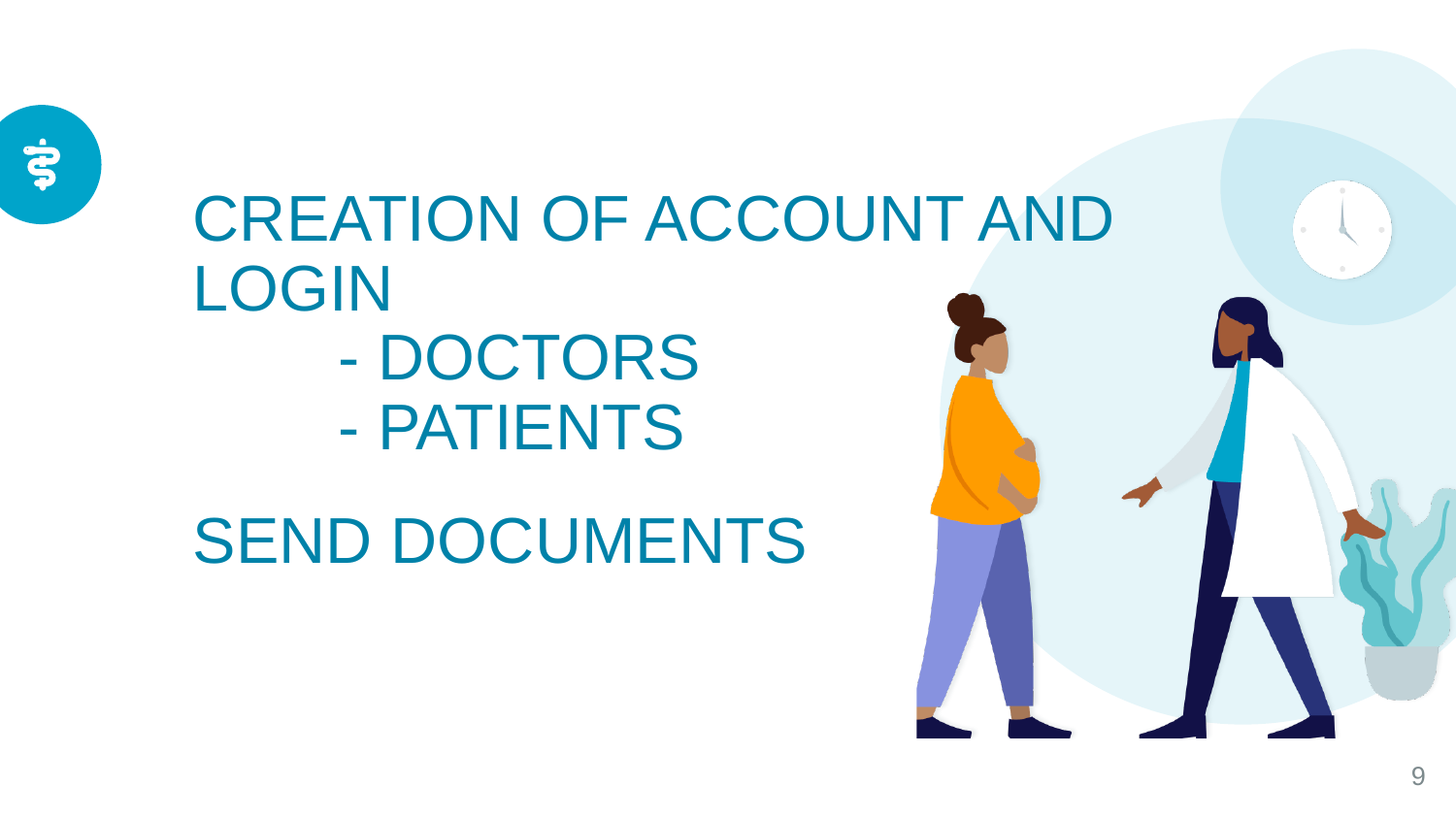

# CREATION OF ACCOUNT AND LOGIN - DOCTORS - PATIENTS
SEND DOCUMENTS
9